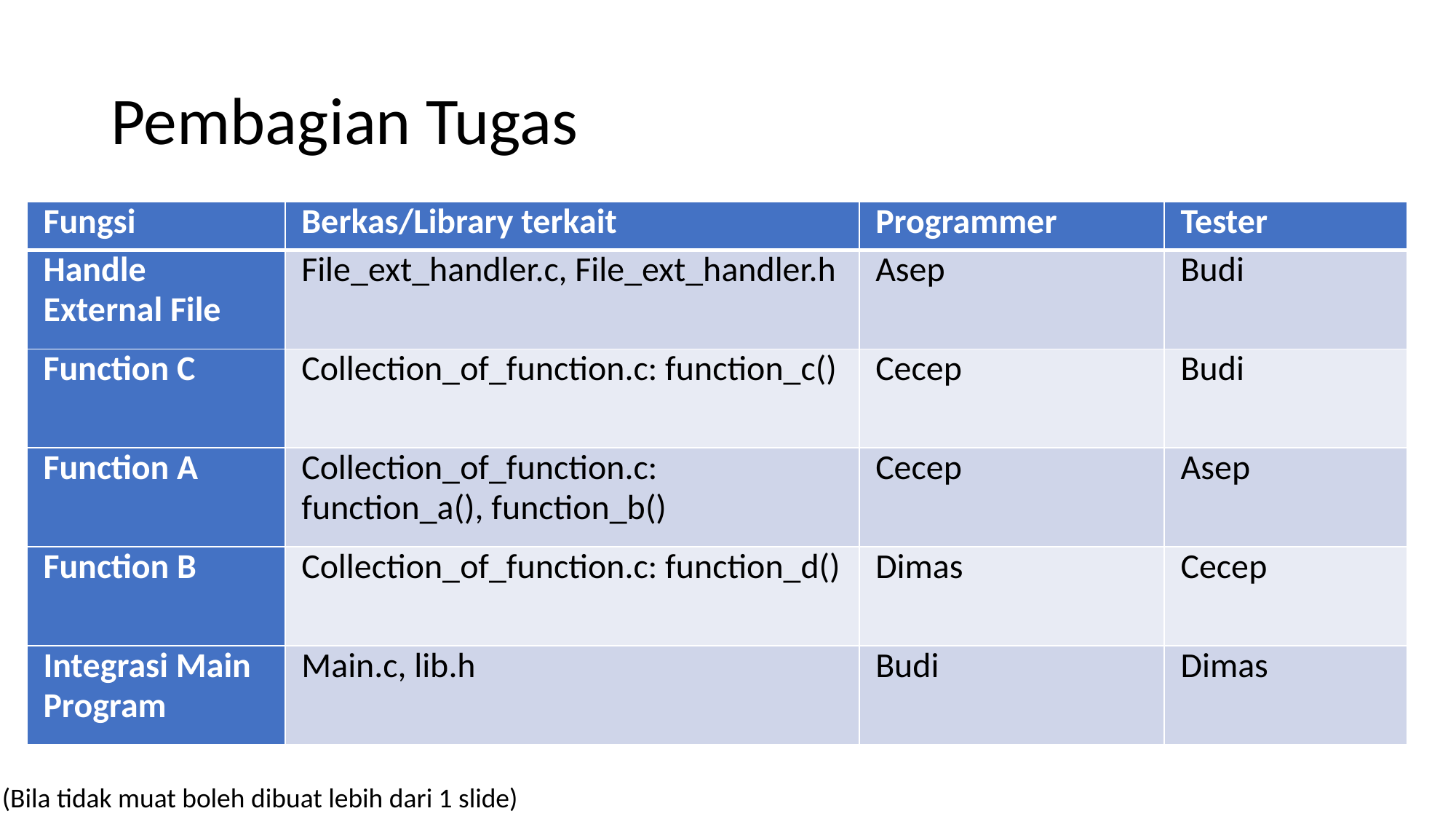

# Pembagian Tugas
| Fungsi | Berkas/Library terkait | Programmer | Tester |
| --- | --- | --- | --- |
| Handle External File | File\_ext\_handler.c, File\_ext\_handler.h | Asep | Budi |
| Function C | Collection\_of\_function.c: function\_c() | Cecep | Budi |
| Function A | Collection\_of\_function.c: function\_a(), function\_b() | Cecep | Asep |
| Function B | Collection\_of\_function.c: function\_d() | Dimas | Cecep |
| Integrasi Main Program | Main.c, lib.h | Budi | Dimas |
(Bila tidak muat boleh dibuat lebih dari 1 slide)